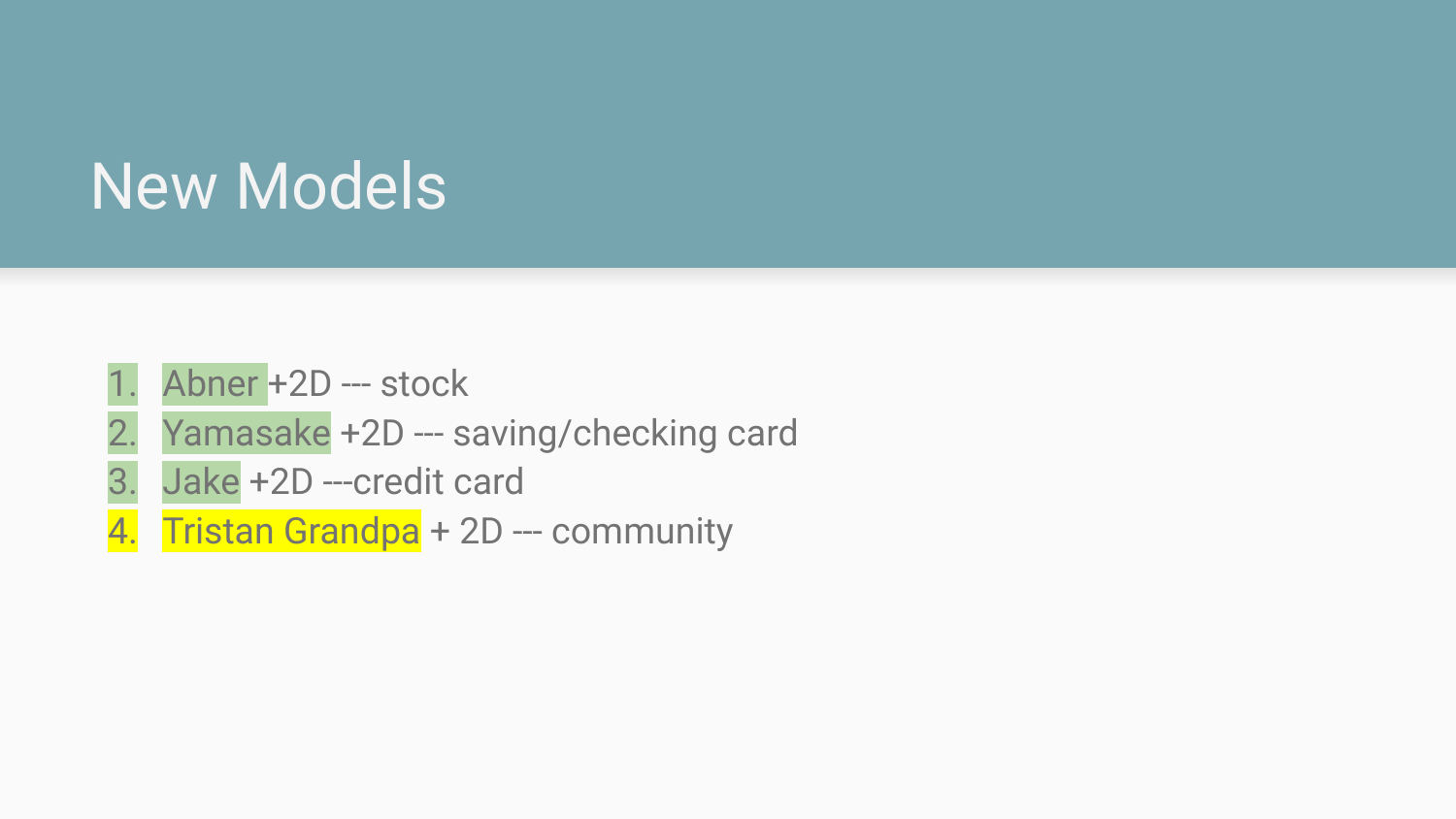

# New Models

Abner +2D --- stock
Yamasake +2D --- saving/checking card
Jake +2D ---credit card
Tristan Grandpa + 2D --- community